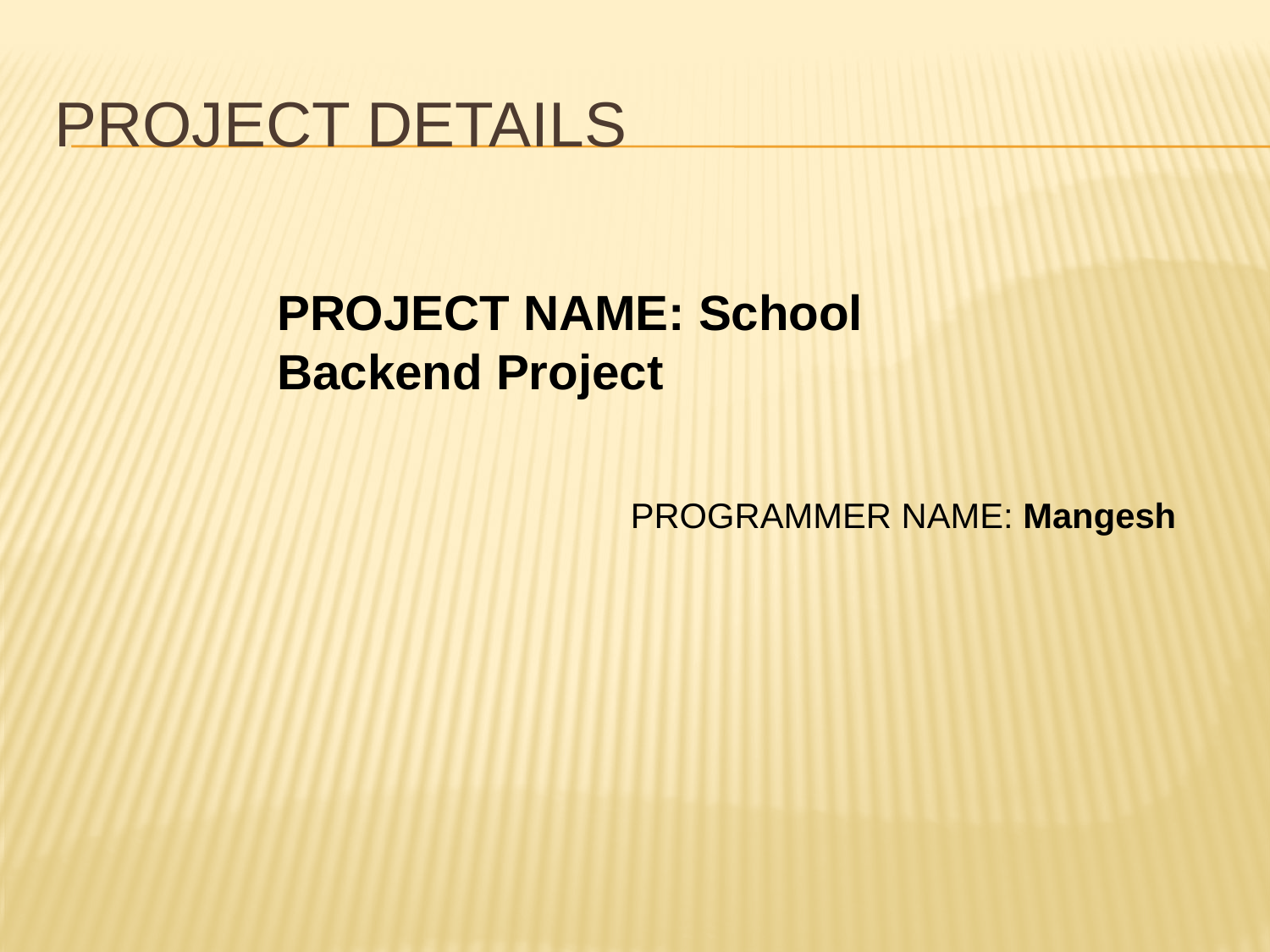

# Project Details
PROJECT NAME: School Backend Project
PROGRAMMER NAME: Mangesh